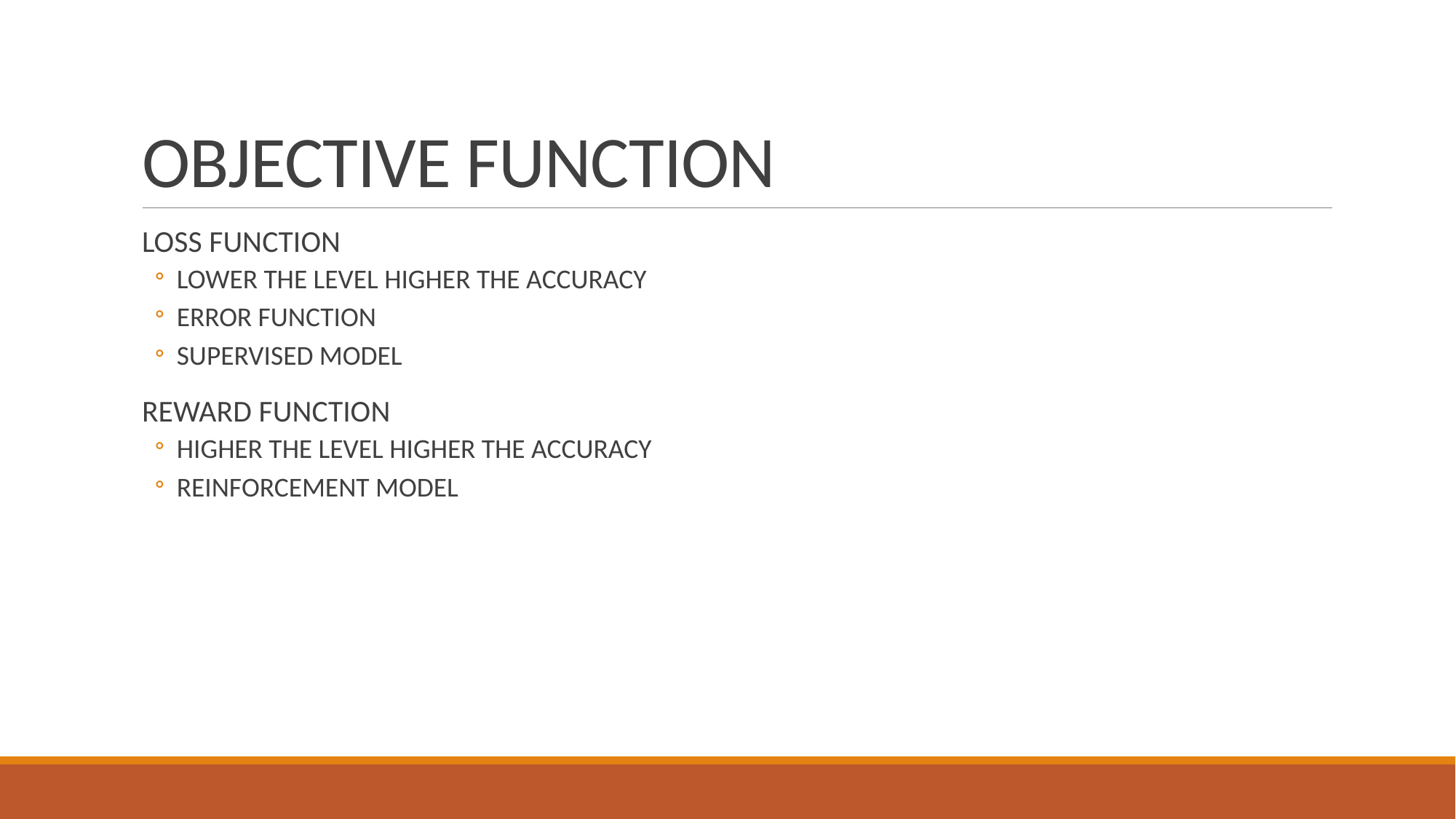

# OBJECTIVE FUNCTION
LOSS FUNCTION
LOWER THE LEVEL HIGHER THE ACCURACY
ERROR FUNCTION
SUPERVISED MODEL
REWARD FUNCTION
HIGHER THE LEVEL HIGHER THE ACCURACY
REINFORCEMENT MODEL